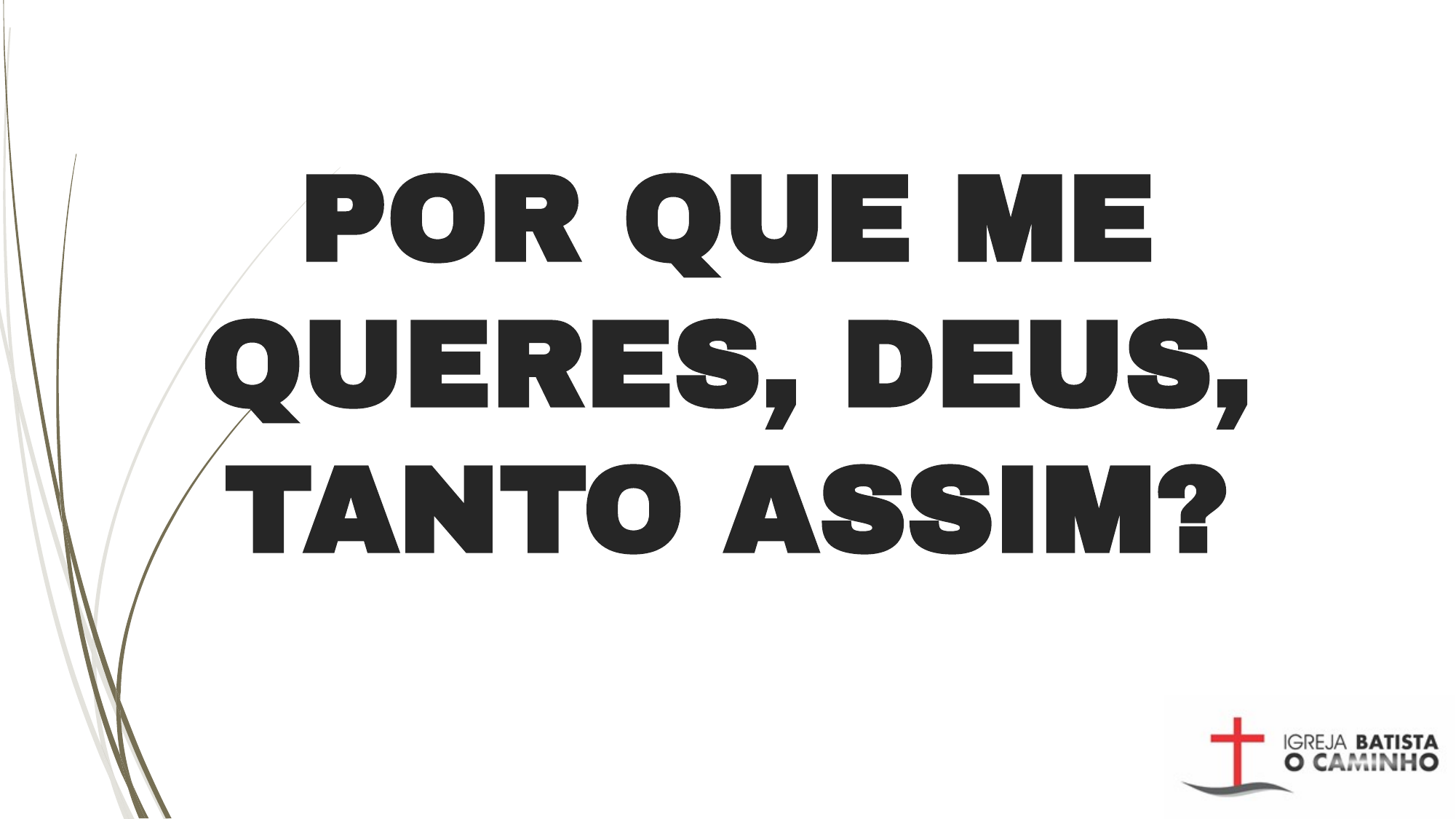

# POR QUE ME QUERES, DEUS, TANTO ASSIM?